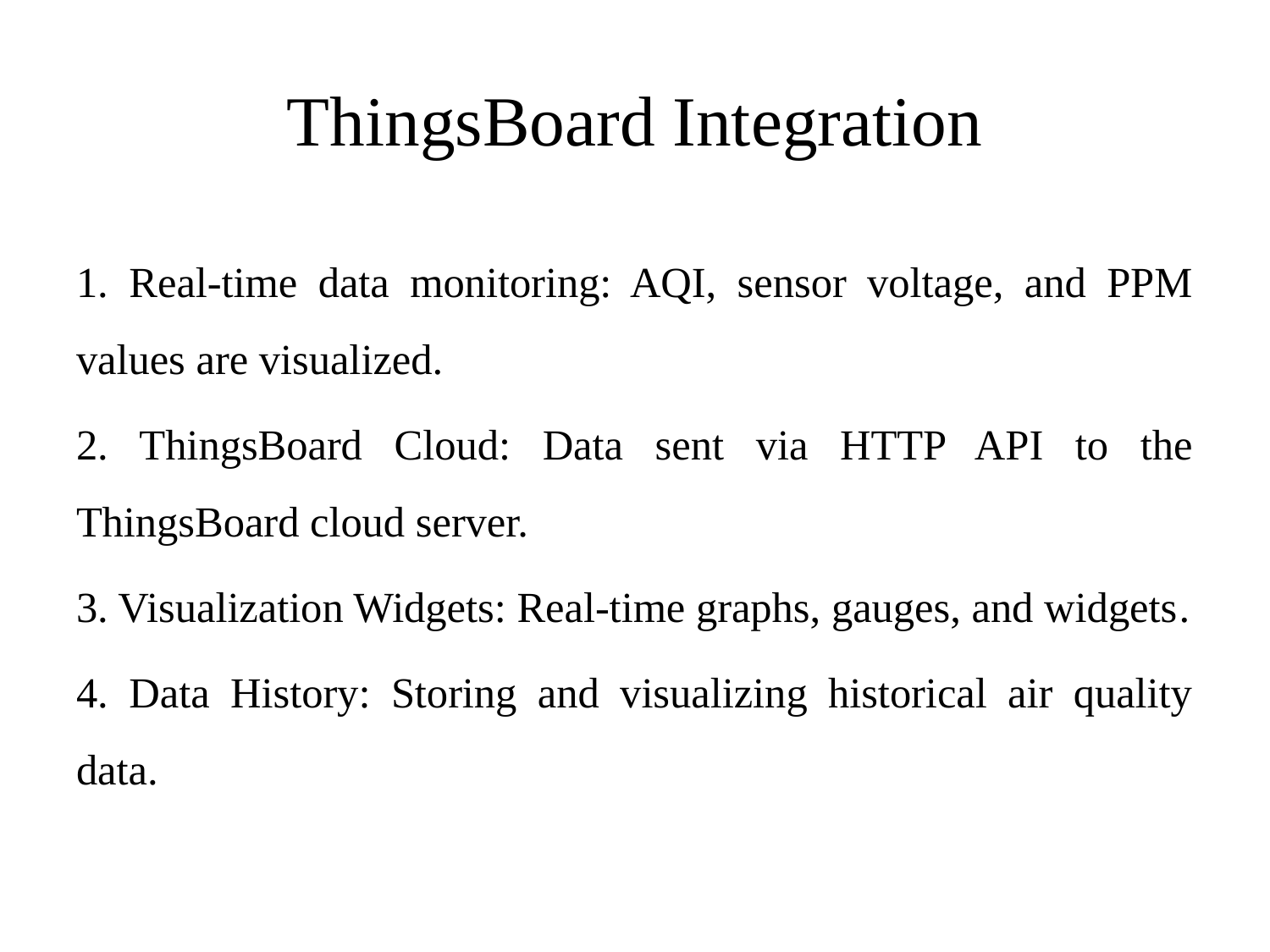

# ThingsBoard Integration
1. Real-time data monitoring: AQI, sensor voltage, and PPM values are visualized.
2. ThingsBoard Cloud: Data sent via HTTP API to the ThingsBoard cloud server.
3. Visualization Widgets: Real-time graphs, gauges, and widgets.
4. Data History: Storing and visualizing historical air quality data.